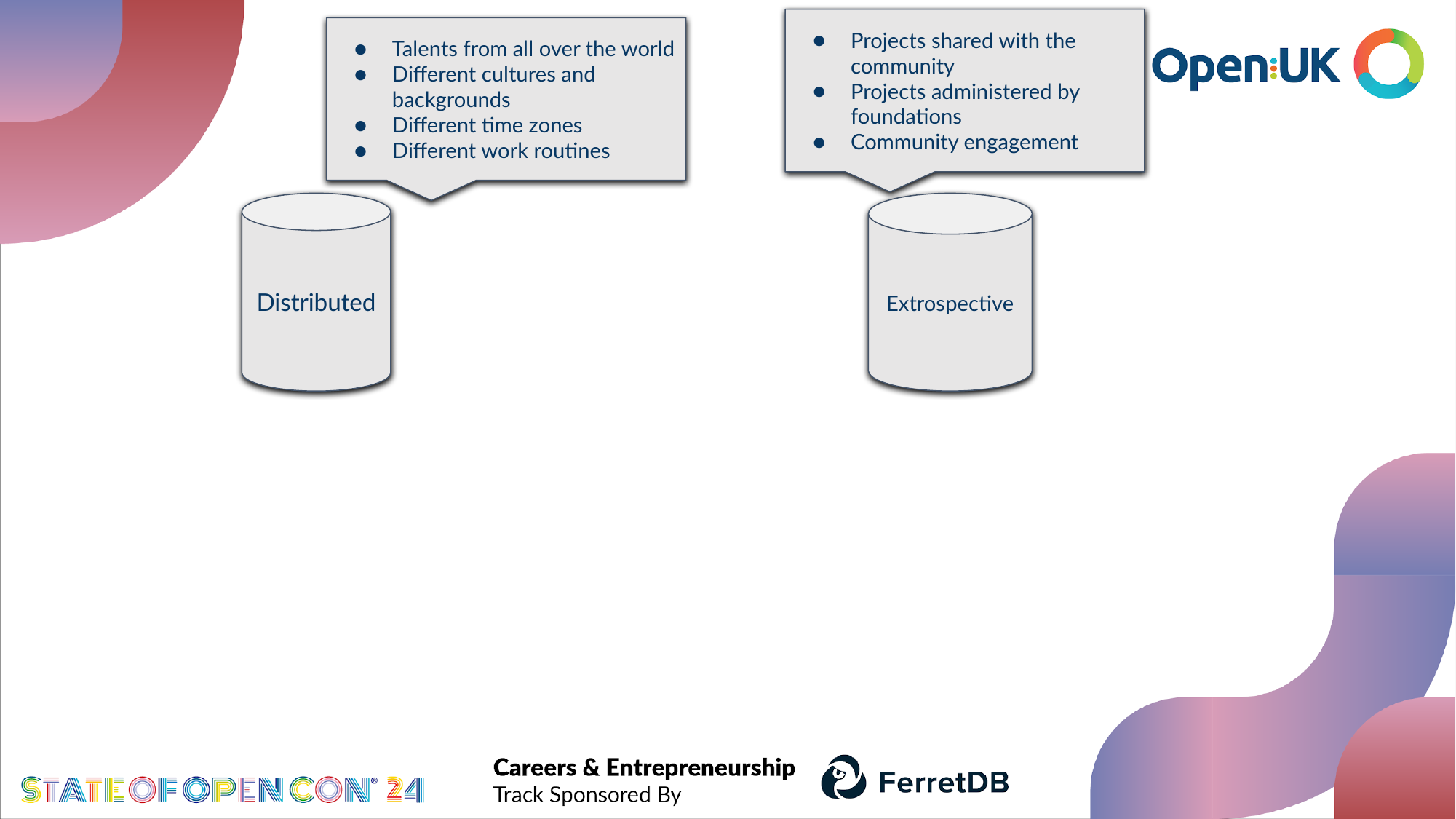

Projects shared with the community
Projects administered by foundations
Community engagement
Talents from all over the world
Different cultures and backgrounds
Different time zones
Different work routines
Distributed
Extrospective